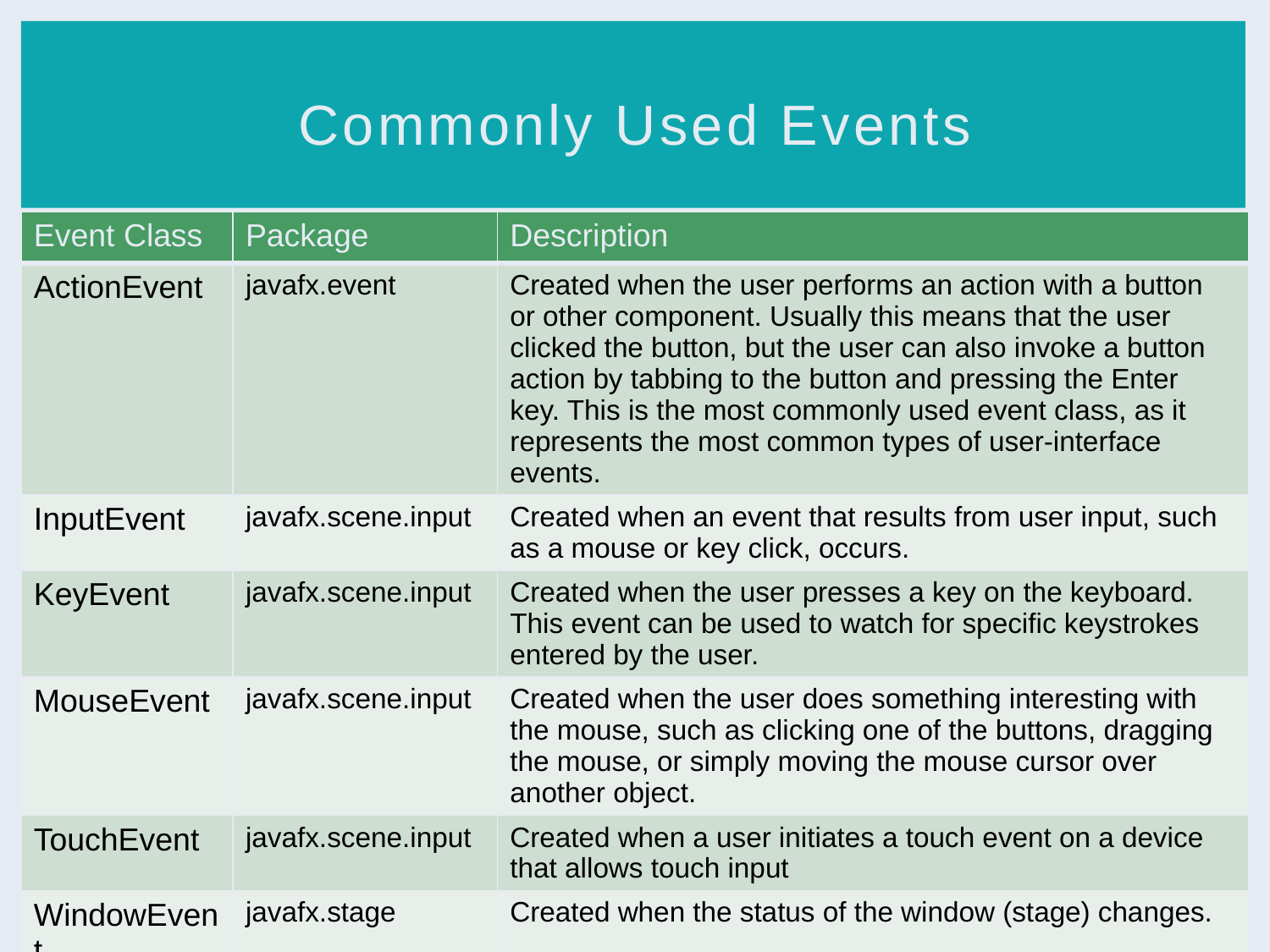

# Commonly Used Events
| Event Class | Package | Description |
| --- | --- | --- |
| ActionEvent | javafx.event | Created when the user performs an action with a button or other component. Usually this means that the user clicked the button, but the user can also invoke a button action by tabbing to the button and pressing the Enter key. This is the most commonly used event class, as it represents the most common types of user-interface events. |
| InputEvent | javafx.scene.input | Created when an event that results from user input, such as a mouse or key click, occurs. |
| KeyEvent | javafx.scene.input | Created when the user presses a key on the keyboard. This event can be used to watch for specific keystrokes entered by the user. |
| MouseEvent | javafx.scene.input | Created when the user does something interesting with the mouse, such as clicking one of the buttons, dragging the mouse, or simply moving the mouse cursor over another object. |
| TouchEvent | javafx.scene.input | Created when a user initiates a touch event on a device that allows touch input |
| WindowEvent | javafx.stage | Created when the status of the window (stage) changes. |